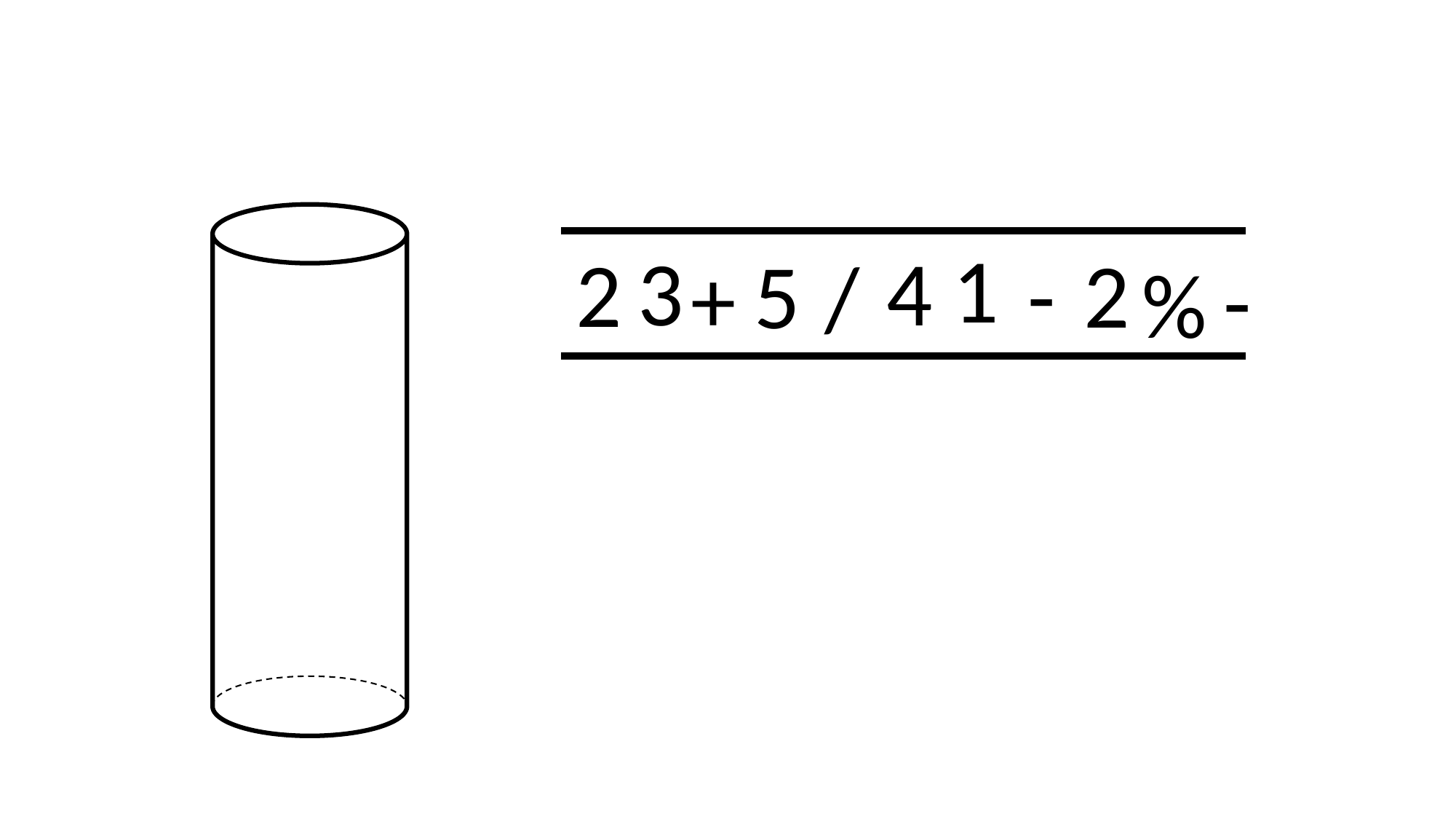

1
4
3
2
2
-
5
/
+
-
%